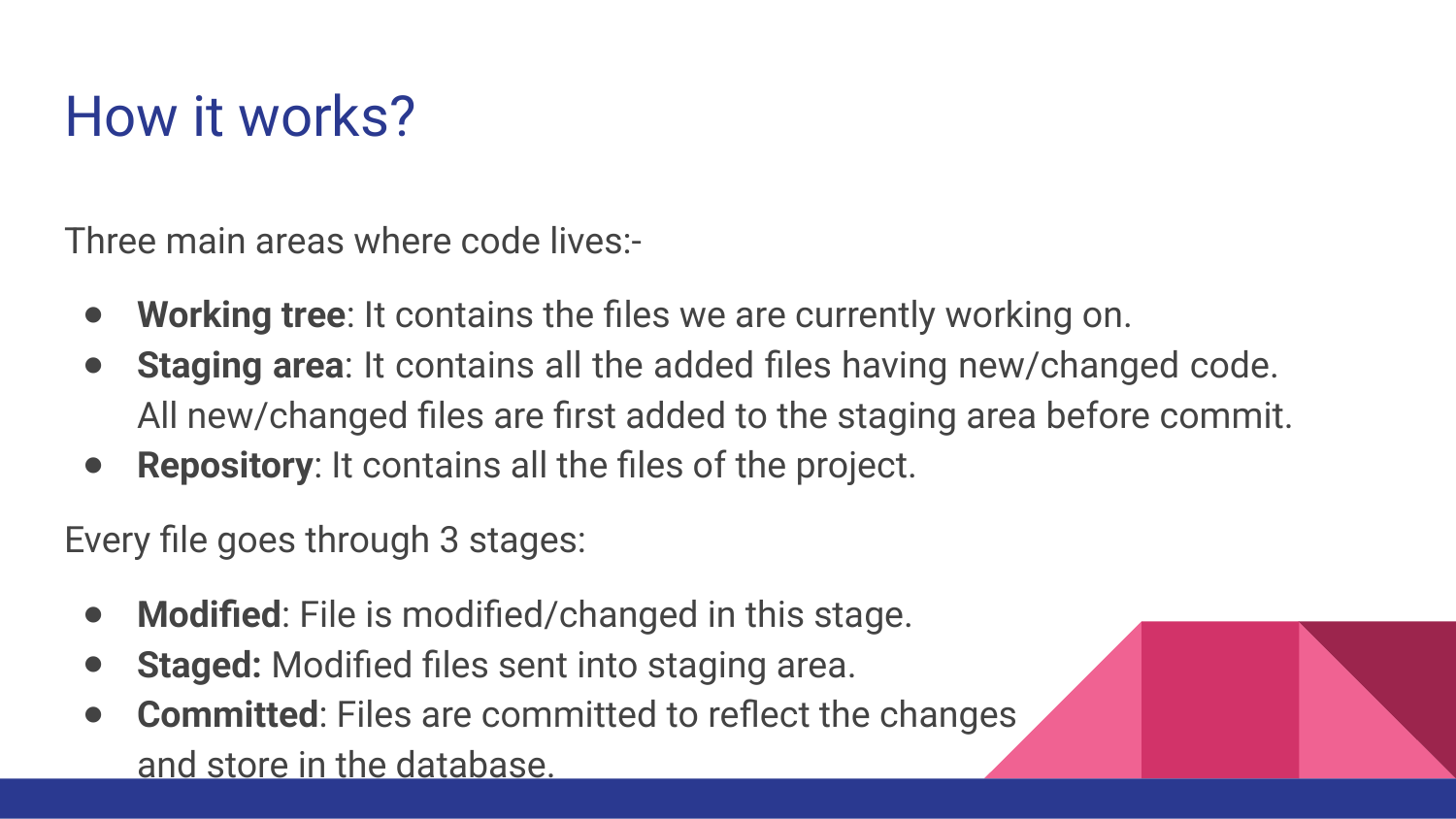

# How it works?
Three main areas where code lives:-
Working tree: It contains the files we are currently working on.
Staging area: It contains all the added files having new/changed code.            All new/changed files are first added to the staging area before commit.
Repository: It contains all the files of the project.
Every file goes through 3 stages:
Modified: File is modified/changed in this stage.
Staged: Modified files sent into staging area.
Committed: Files are committed to reflect the changes                                   and store in the database.